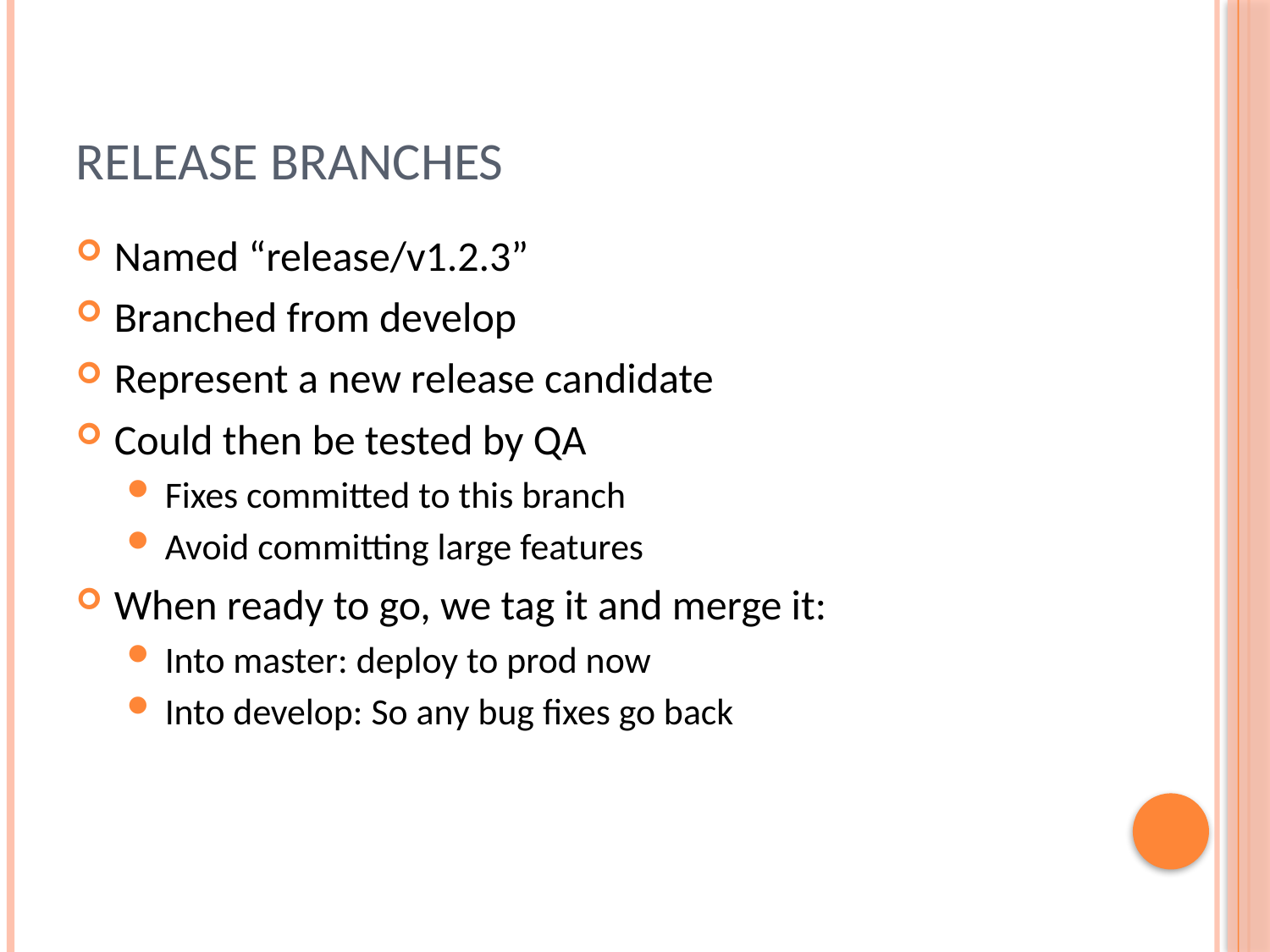

# Release Branches
Named “release/v1.2.3”
Branched from develop
Represent a new release candidate
Could then be tested by QA
Fixes committed to this branch
Avoid committing large features
When ready to go, we tag it and merge it:
Into master: deploy to prod now
Into develop: So any bug fixes go back